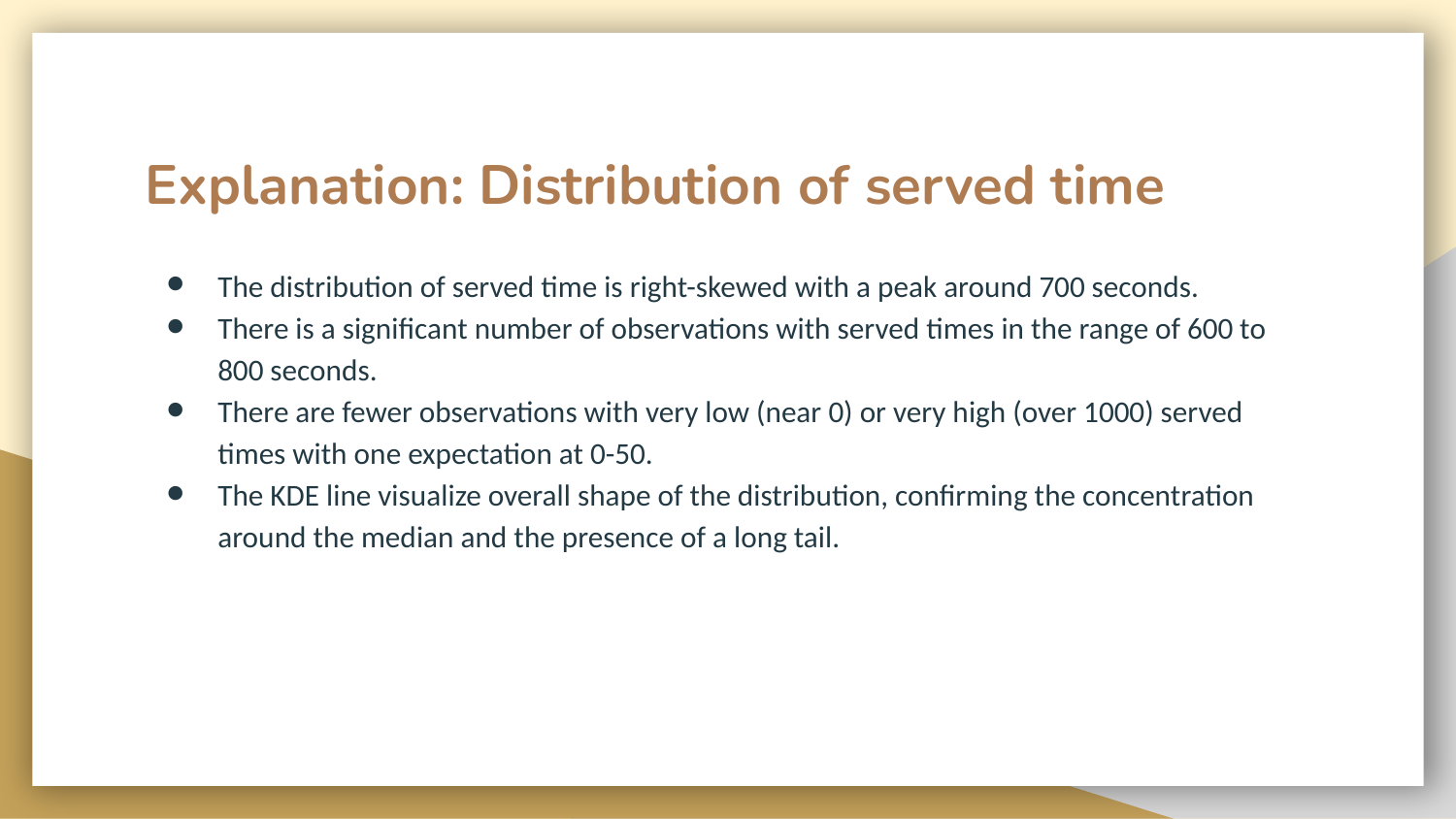

# Explanation: Distribution of served time
The distribution of served time is right-skewed with a peak around 700 seconds.
There is a significant number of observations with served times in the range of 600 to 800 seconds.
There are fewer observations with very low (near 0) or very high (over 1000) served times with one expectation at 0-50.
The KDE line visualize overall shape of the distribution, confirming the concentration around the median and the presence of a long tail.